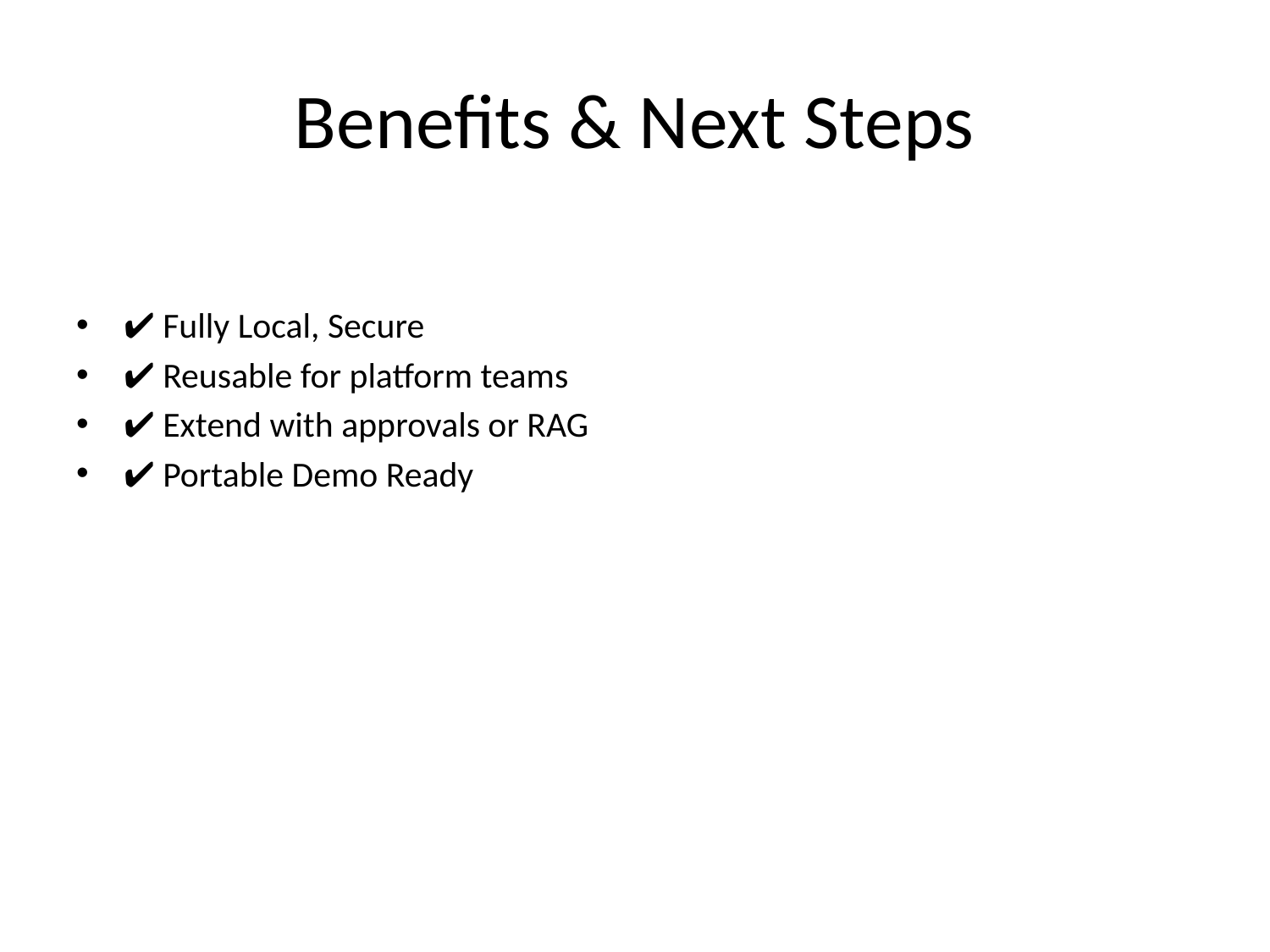

# Benefits & Next Steps

✔️ Fully Local, Secure
✔️ Reusable for platform teams
✔️ Extend with approvals or RAG
✔️ Portable Demo Ready